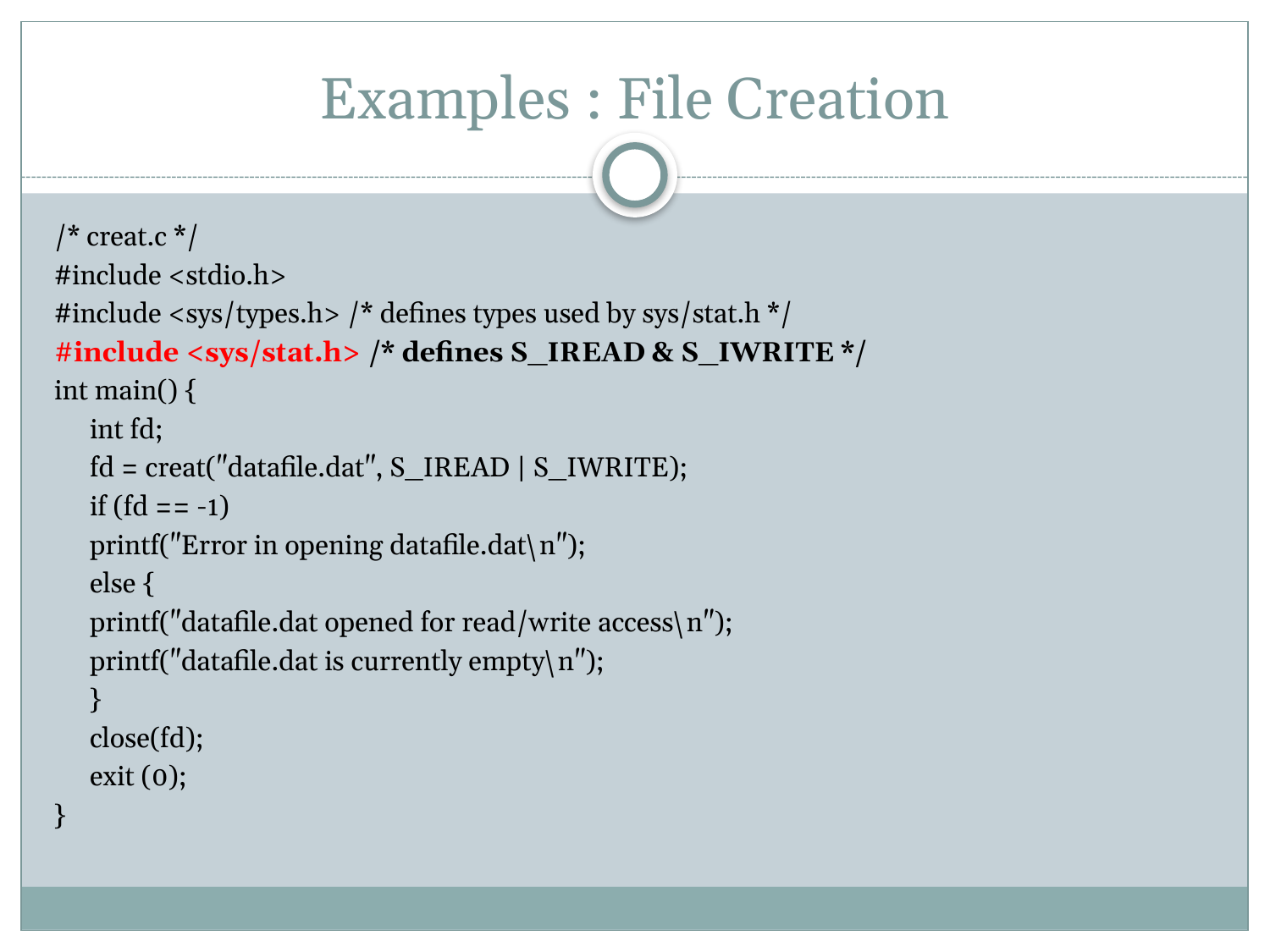

# Examples : File Creation
/* creat.c */
#include <stdio.h>
#include <sys/types.h> /* defines types used by sys/stat.h */
#include <sys/stat.h> /* defines S_IREAD & S_IWRITE */
int main() {
	int fd;
	fd = creat("datafile.dat", S_IREAD | S_IWRITE);
	if (fd == -1)
		printf("Error in opening datafile.dat\n");
	else {
		printf("datafile.dat opened for read/write access\n");
		printf("datafile.dat is currently empty\n");
	}
	close(fd);
	exit (0);
}